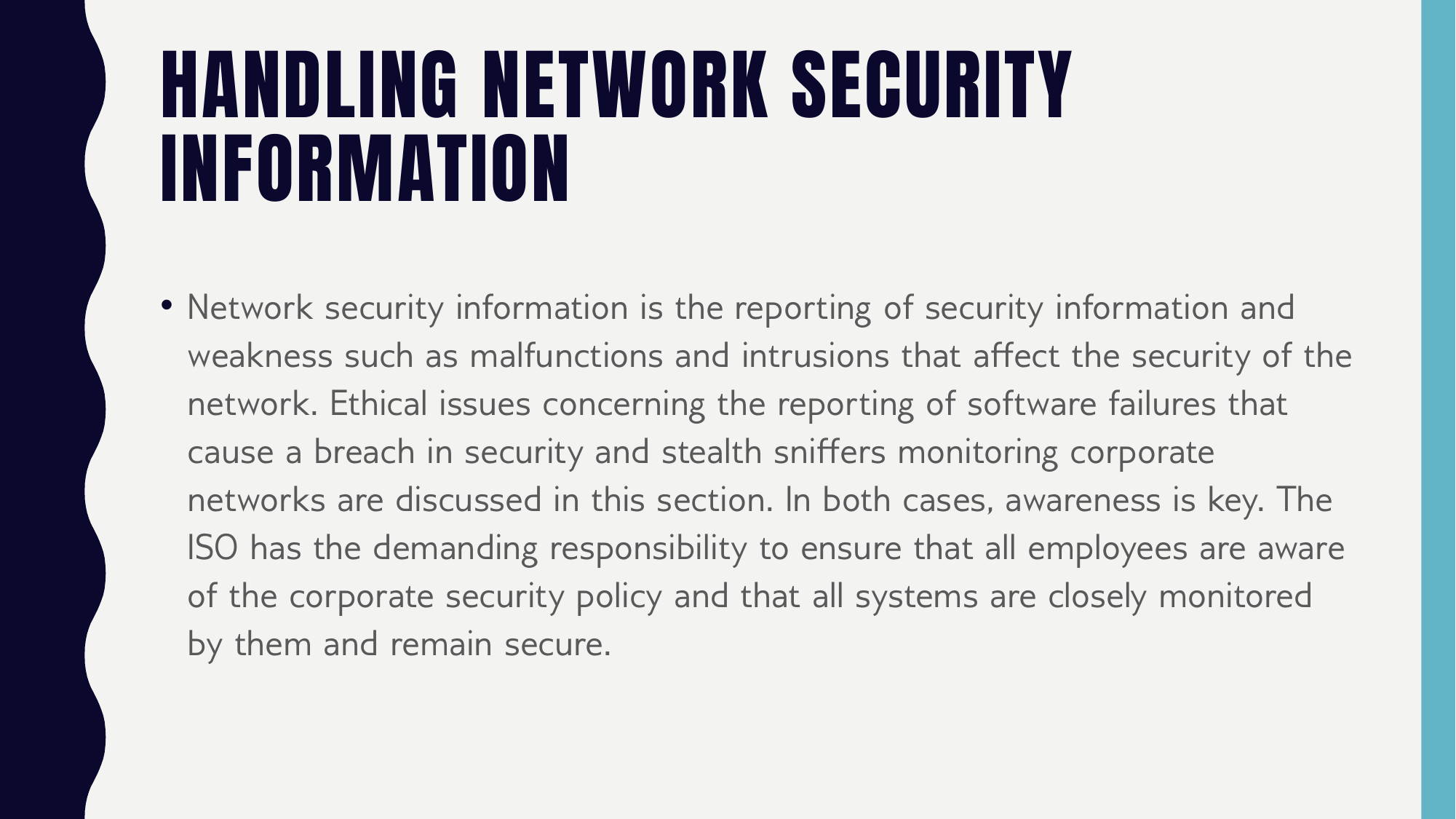

# Handling Network Security Information
Network security information is the reporting of security information and weakness such as malfunctions and intrusions that affect the security of the network. Ethical issues concerning the reporting of software failures that cause a breach in security and stealth sniffers monitoring corporate networks are discussed in this section. In both cases, awareness is key. The ISO has the demanding responsibility to ensure that all employees are aware of the corporate security policy and that all systems are closely monitored by them and remain secure.